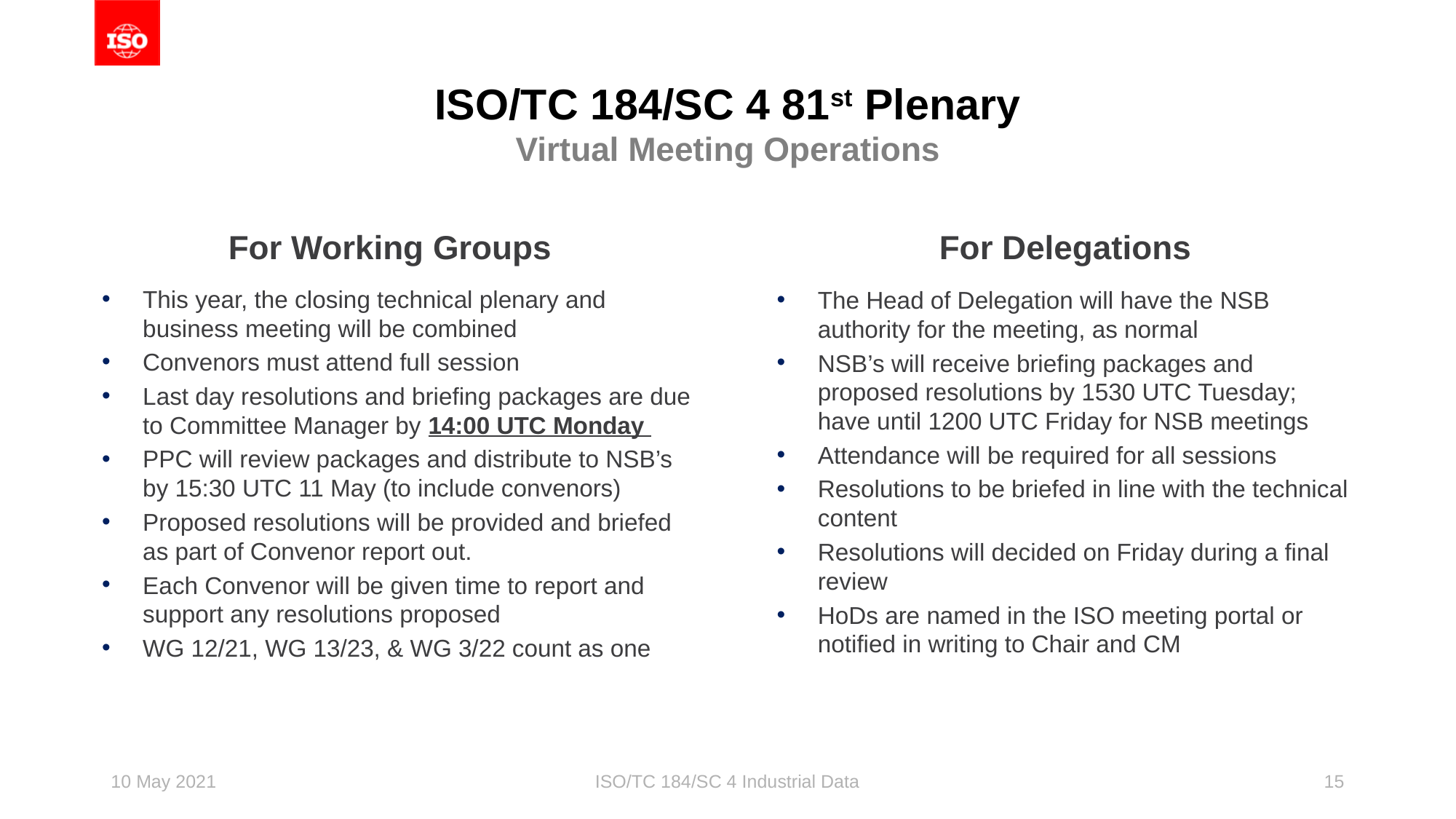

# ISO/TC 184/SC 4 81st Plenary Virtual Meeting Operations
For Working Groups
For Delegations
This year, the closing technical plenary and business meeting will be combined
Convenors must attend full session
Last day resolutions and briefing packages are due to Committee Manager by 14:00 UTC Monday
PPC will review packages and distribute to NSB’s by 15:30 UTC 11 May (to include convenors)
Proposed resolutions will be provided and briefed as part of Convenor report out.
Each Convenor will be given time to report and support any resolutions proposed
WG 12/21, WG 13/23, & WG 3/22 count as one

The Head of Delegation will have the NSB authority for the meeting, as normal
NSB’s will receive briefing packages and proposed resolutions by 1530 UTC Tuesday; have until 1200 UTC Friday for NSB meetings
Attendance will be required for all sessions
Resolutions to be briefed in line with the technical content
Resolutions will decided on Friday during a final review
HoDs are named in the ISO meeting portal or notified in writing to Chair and CM
10 May 2021
ISO/TC 184/SC 4 Industrial Data
15